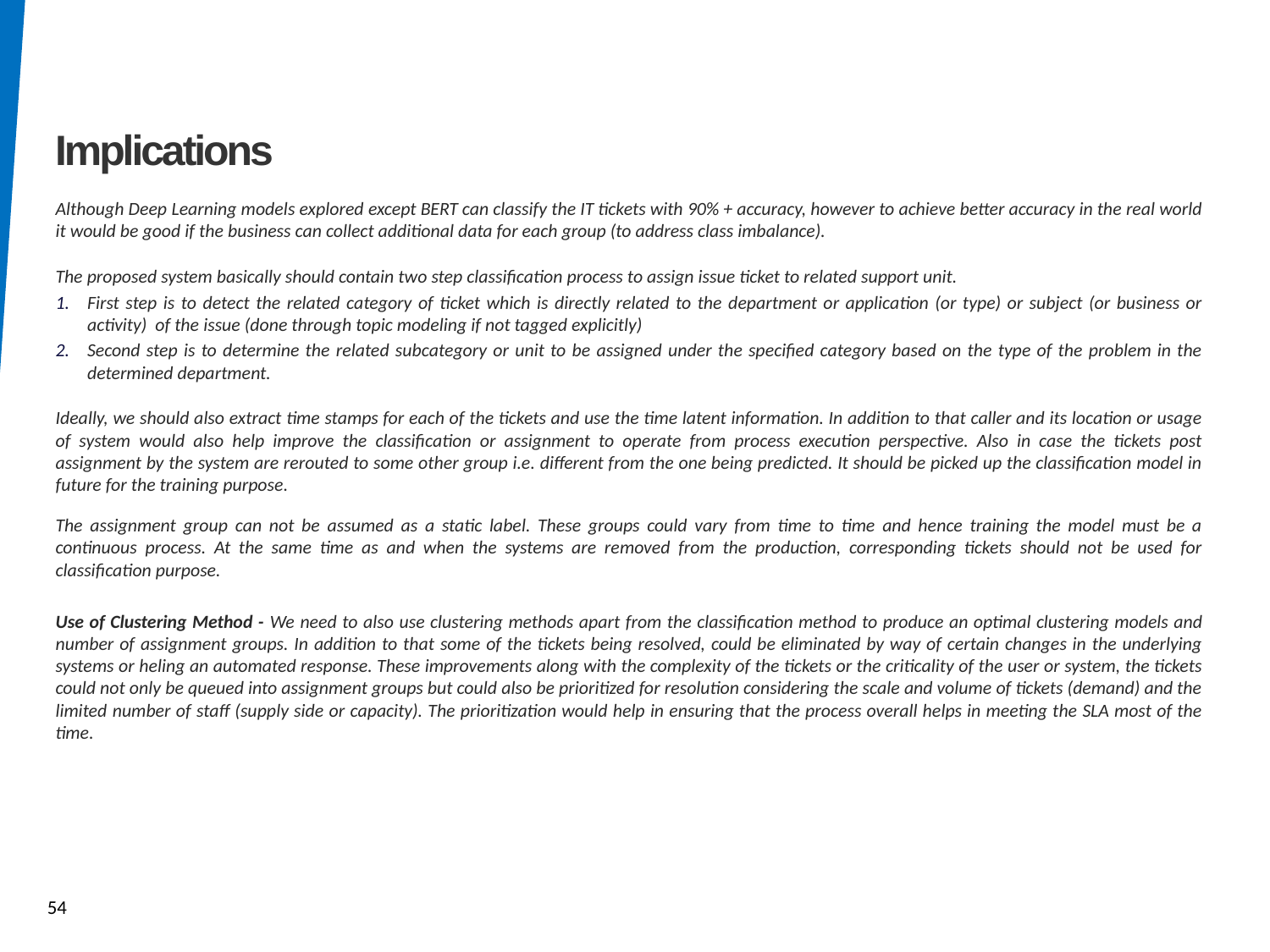

Implications
Although Deep Learning models explored except BERT can classify the IT tickets with 90% + accuracy, however to achieve better accuracy in the real world it would be good if the business can collect additional data for each group (to address class imbalance).

The proposed system basically should contain two step classification process to assign issue ticket to related support unit.
First step is to detect the related category of ticket which is directly related to the department or application (or type) or subject (or business or activity)  of the issue (done through topic modeling if not tagged explicitly)
Second step is to determine the related subcategory or unit to be assigned under the specified category based on the type of the problem in the determined department.

Ideally, we should also extract time stamps for each of the tickets and use the time latent information. In addition to that caller and its location or usage of system would also help improve the classification or assignment to operate from process execution perspective. Also in case the tickets post assignment by the system are rerouted to some other group i.e. different from the one being predicted. It should be picked up the classification model in future for the training purpose.

The assignment group can not be assumed as a static label. These groups could vary from time to time and hence training the model must be a continuous process. At the same time as and when the systems are removed from the production, corresponding tickets should not be used for classification purpose.

Use of Clustering Method - We need to also use clustering methods apart from the classification method to produce an optimal clustering models and number of assignment groups. In addition to that some of the tickets being resolved, could be eliminated by way of certain changes in the underlying systems or heling an automated response. These improvements along with the complexity of the tickets or the criticality of the user or system, the tickets could not only be queued into assignment groups but could also be prioritized for resolution considering the scale and volume of tickets (demand) and the limited number of staff (supply side or capacity). The prioritization would help in ensuring that the process overall helps in meeting the SLA most of the time.